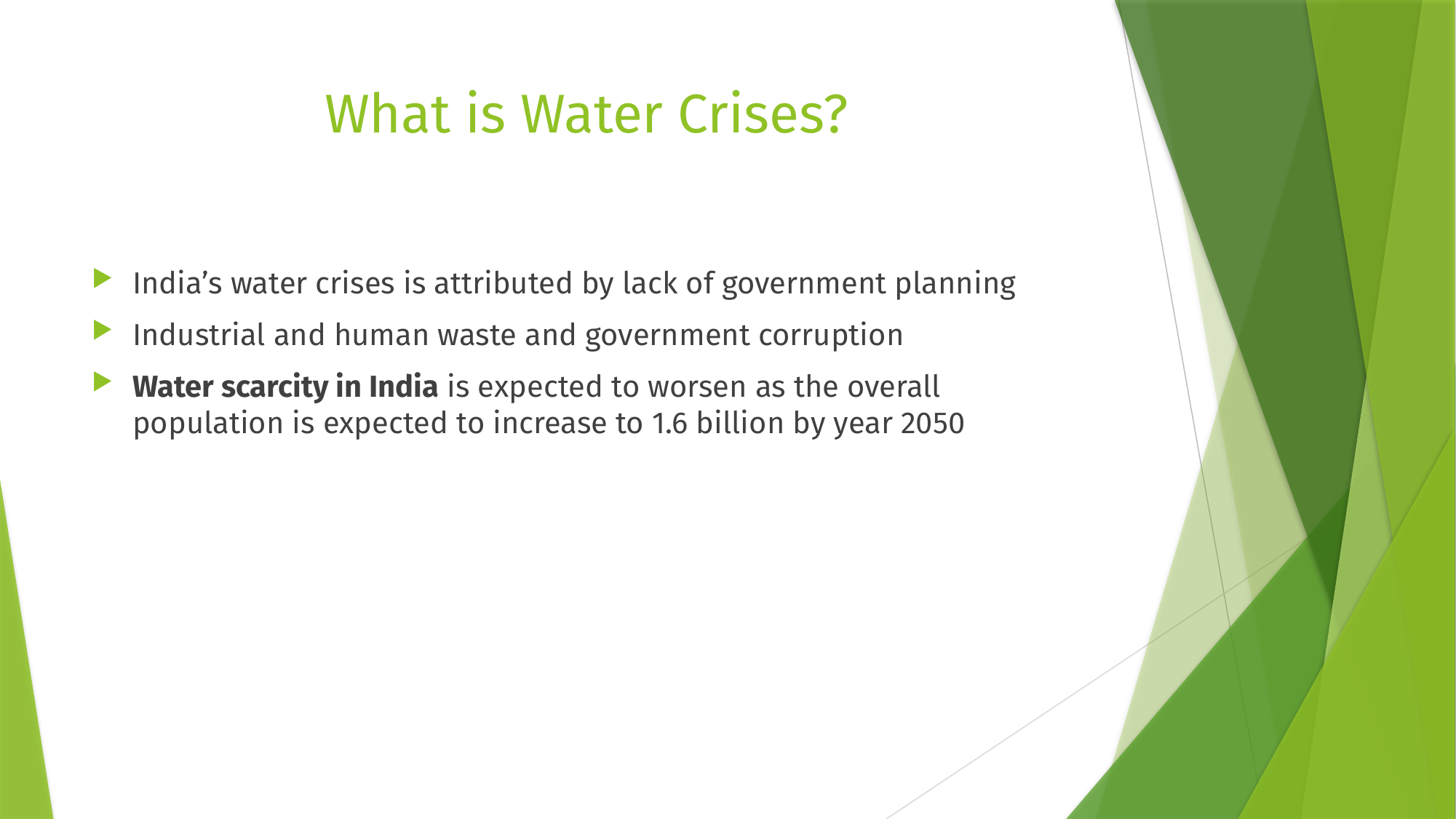

# What is Water Crises?
India’s water crises is attributed by lack of government planning
Industrial and human waste and government corruption
Water scarcity in India is expected to worsen as the overall population is expected to increase to 1.6 billion by year 2050